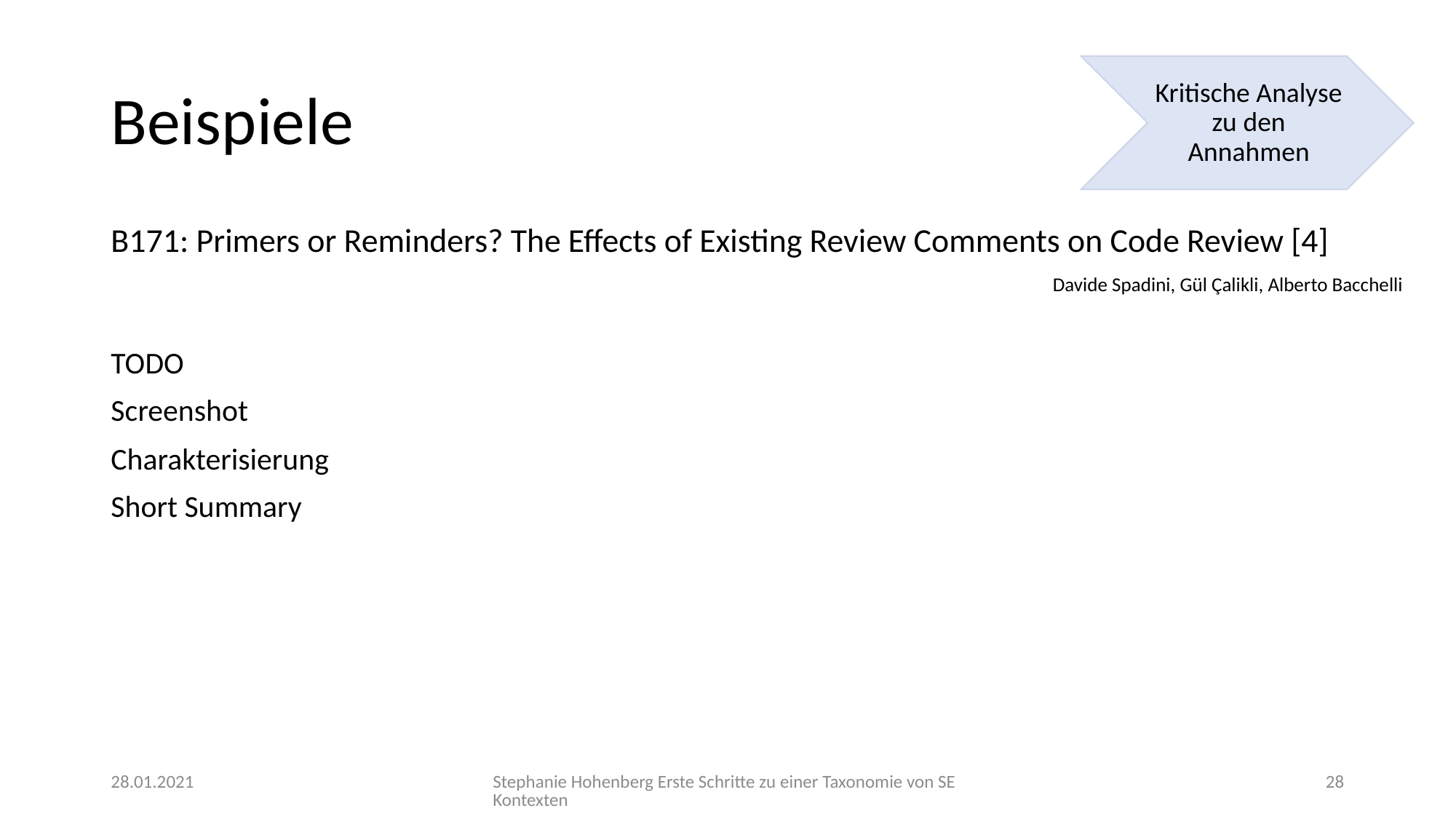

# Beispiele

Kritische Analyse zu den Annahmen
B171: Primers or Reminders? The Effects of Existing Review Comments on Code Review [4]
Davide Spadini, Gül Çalikli, Alberto Bacchelli

TODO
Screenshot
Charakterisierung
Short Summary
28.01.2021
Stephanie Hohenberg
Erste Schritte zu einer Taxonomie von SE Kontexten
28